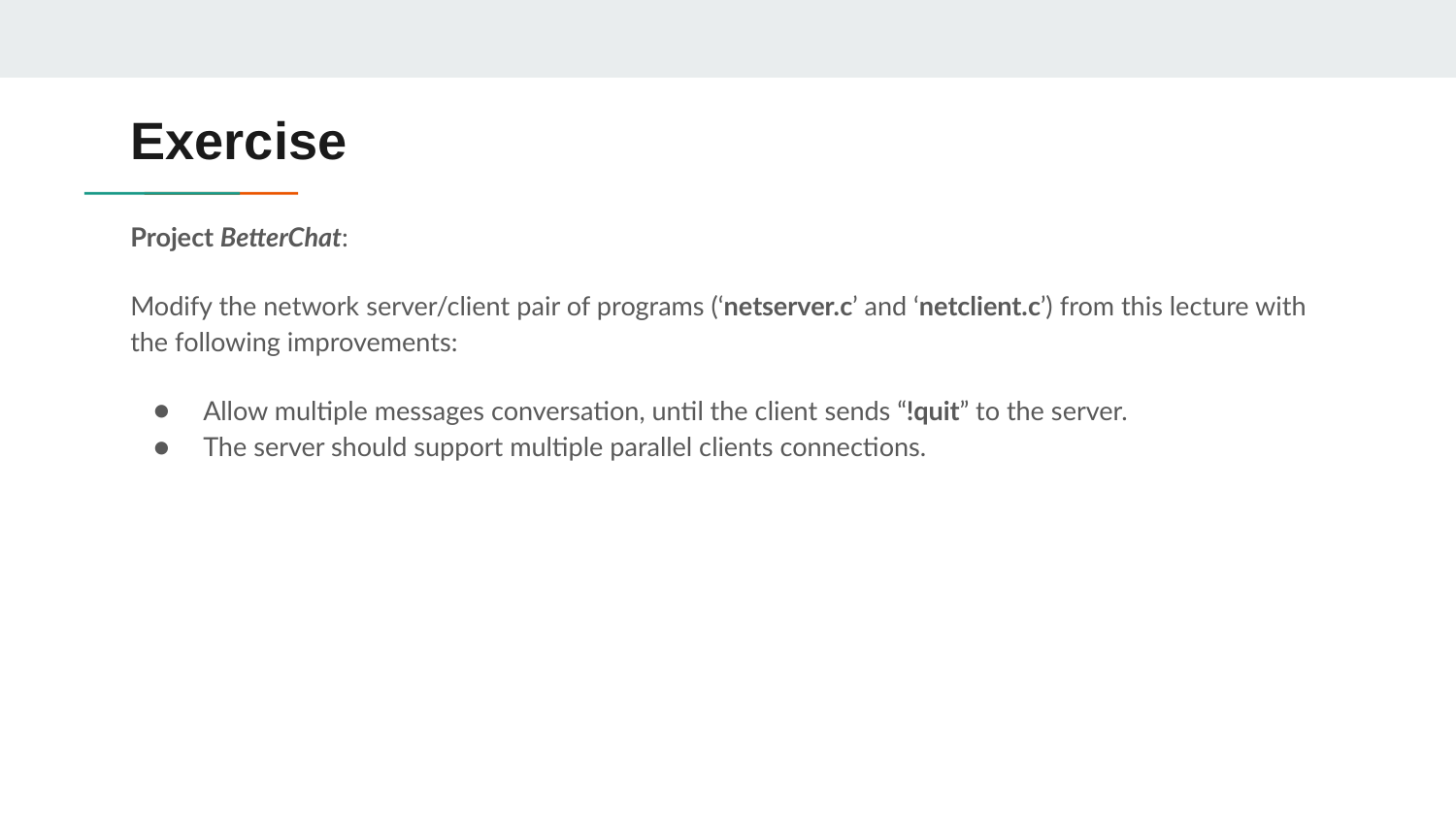

# Exercise
Project BetterChat:
Modify the network server/client pair of programs (‘netserver.c’ and ‘netclient.c’) from this lecture with the following improvements:
Allow multiple messages conversation, until the client sends “!quit” to the server.
The server should support multiple parallel clients connections.